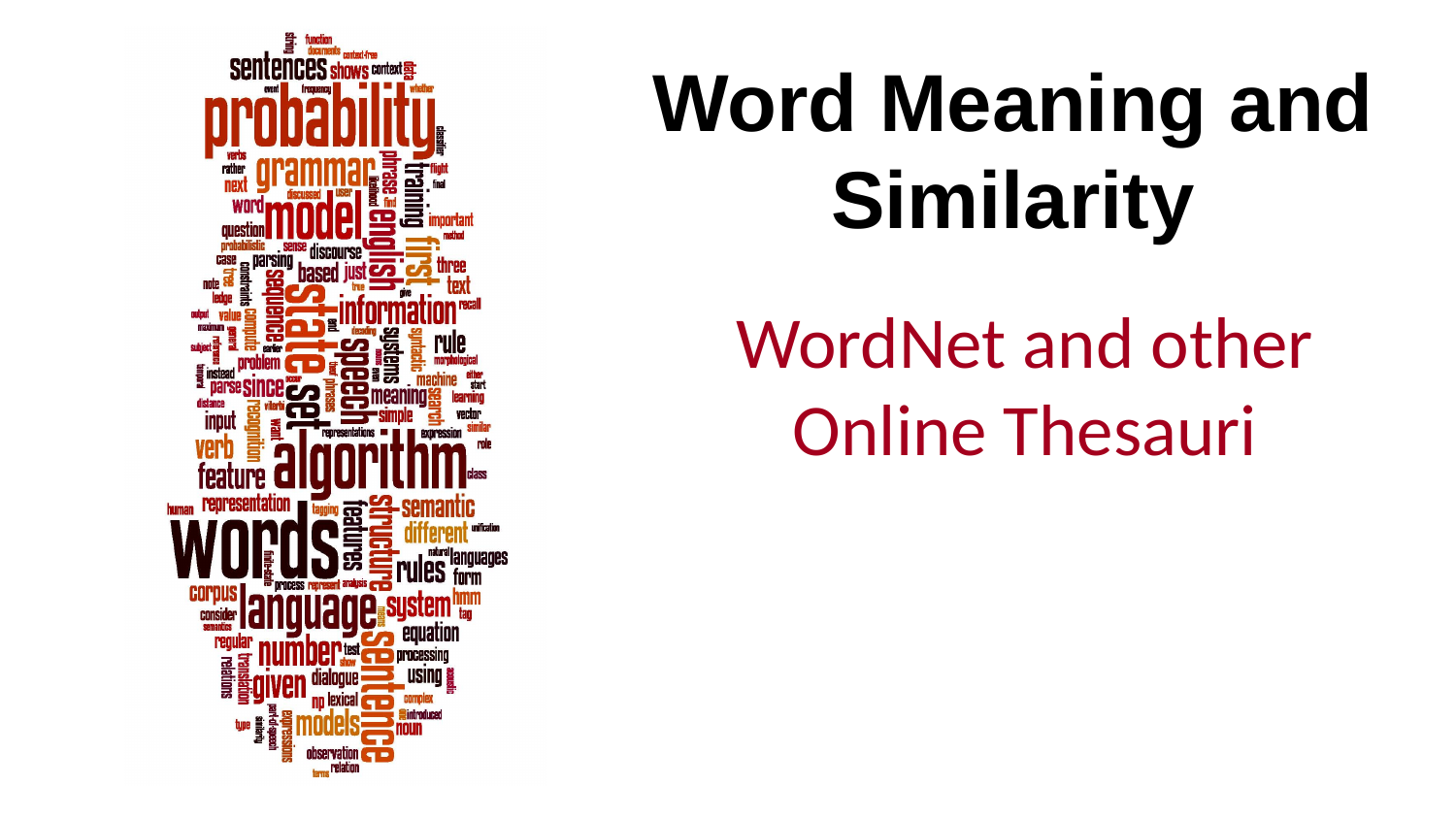

# Word Meaning and Similarity
WordNet and other Online Thesauri